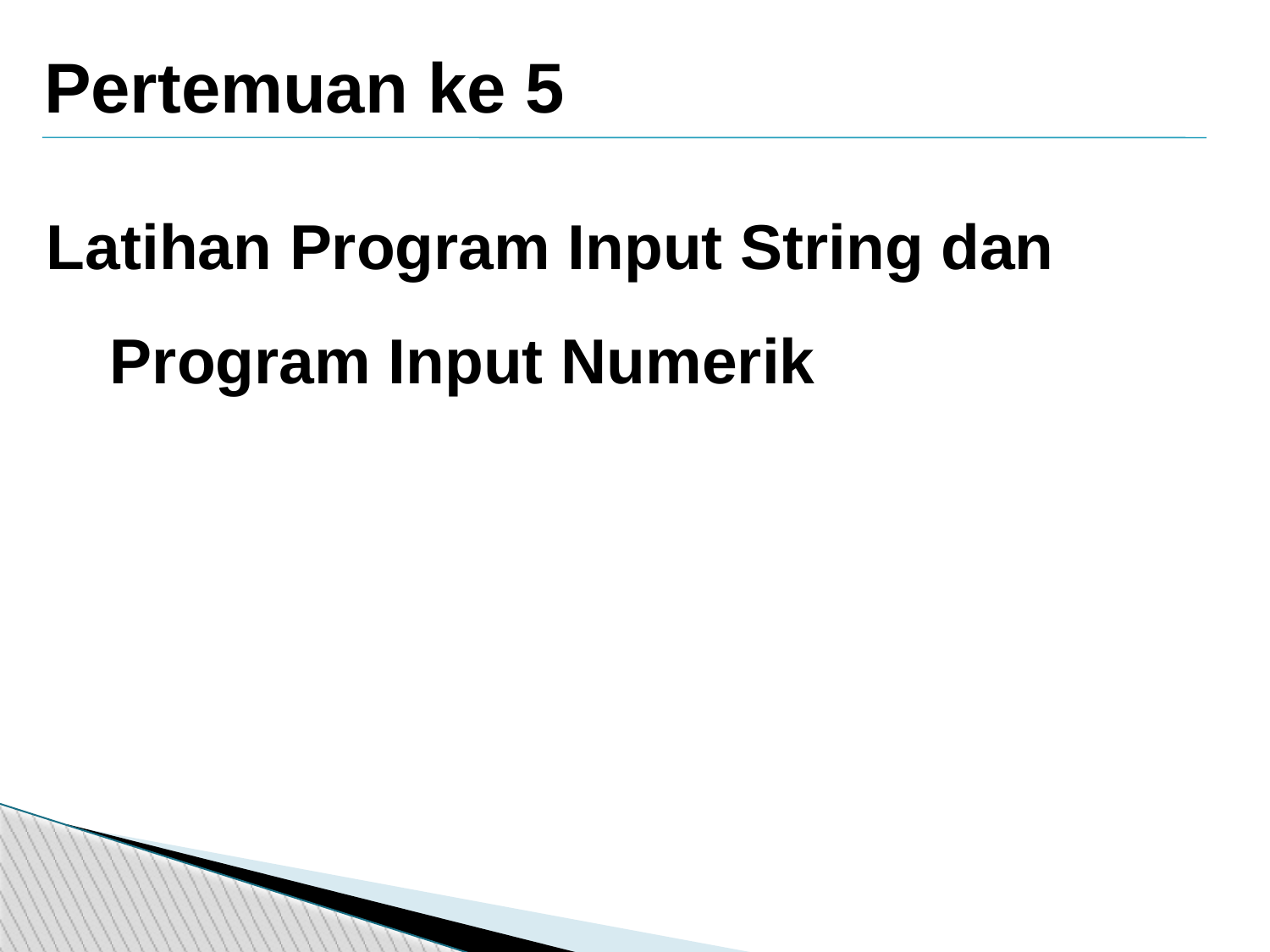

Pertemuan ke 5

Latihan Program Input String dan Program Input Numerik